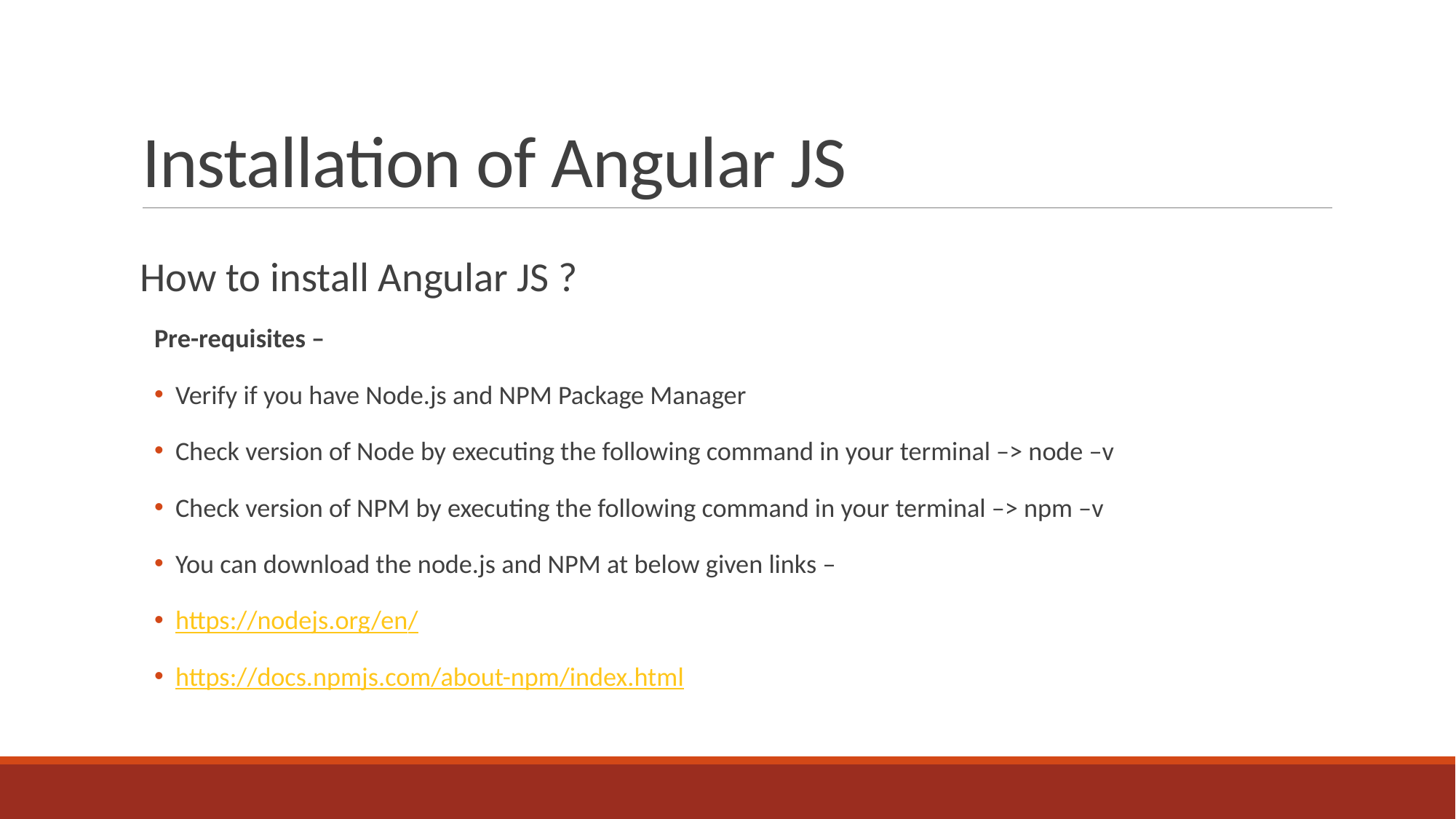

# Installation of Angular JS
 How to install Angular JS ?
Pre-requisites –
Verify if you have Node.js and NPM Package Manager
Check version of Node by executing the following command in your terminal –> node –v
Check version of NPM by executing the following command in your terminal –> npm –v
You can download the node.js and NPM at below given links –
https://nodejs.org/en/
https://docs.npmjs.com/about-npm/index.html